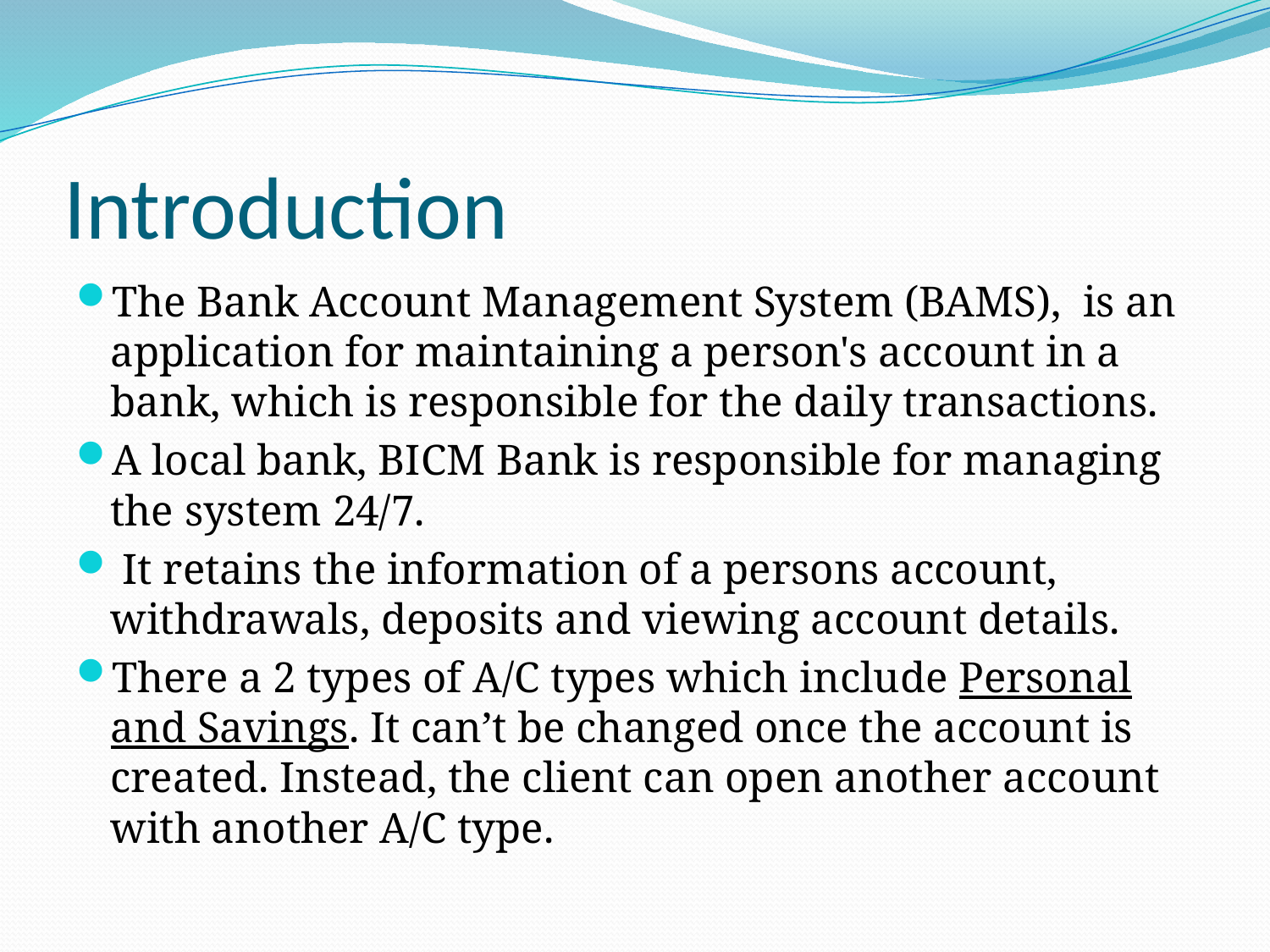

# Introduction
The Bank Account Management System (BAMS),  is an application for maintaining a person's account in a bank, which is responsible for the daily transactions.
A local bank, BICM Bank is responsible for managing the system 24/7.
 It retains the information of a persons account, withdrawals, deposits and viewing account details.
There a 2 types of A/C types which include Personal and Savings. It can’t be changed once the account is created. Instead, the client can open another account with another A/C type.